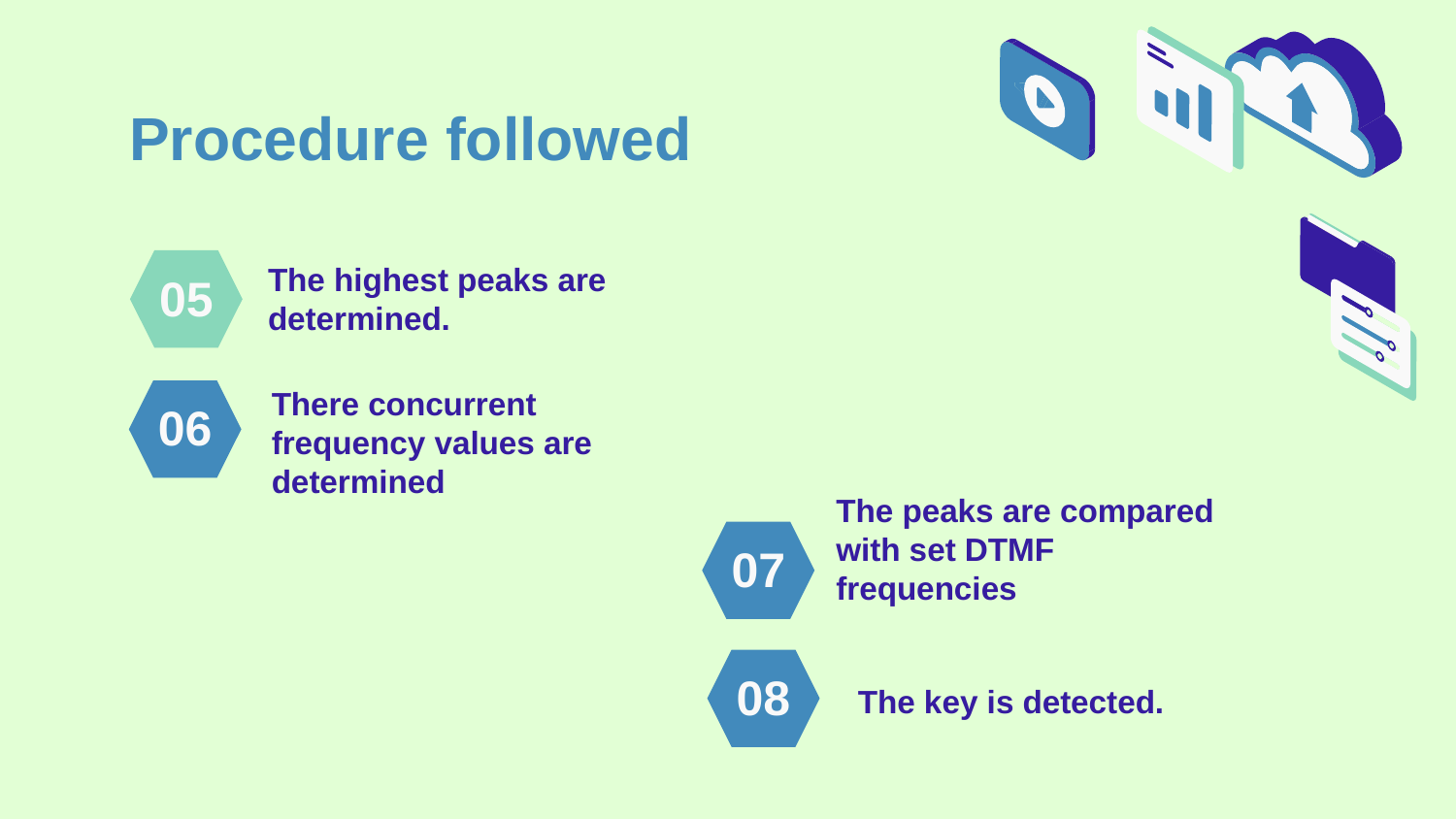

Procedure followed

05
The highest peaks are determined.
There concurrent frequency values are determined

06

07
The peaks are compared with set DTMF frequencies

The key is detected.
08